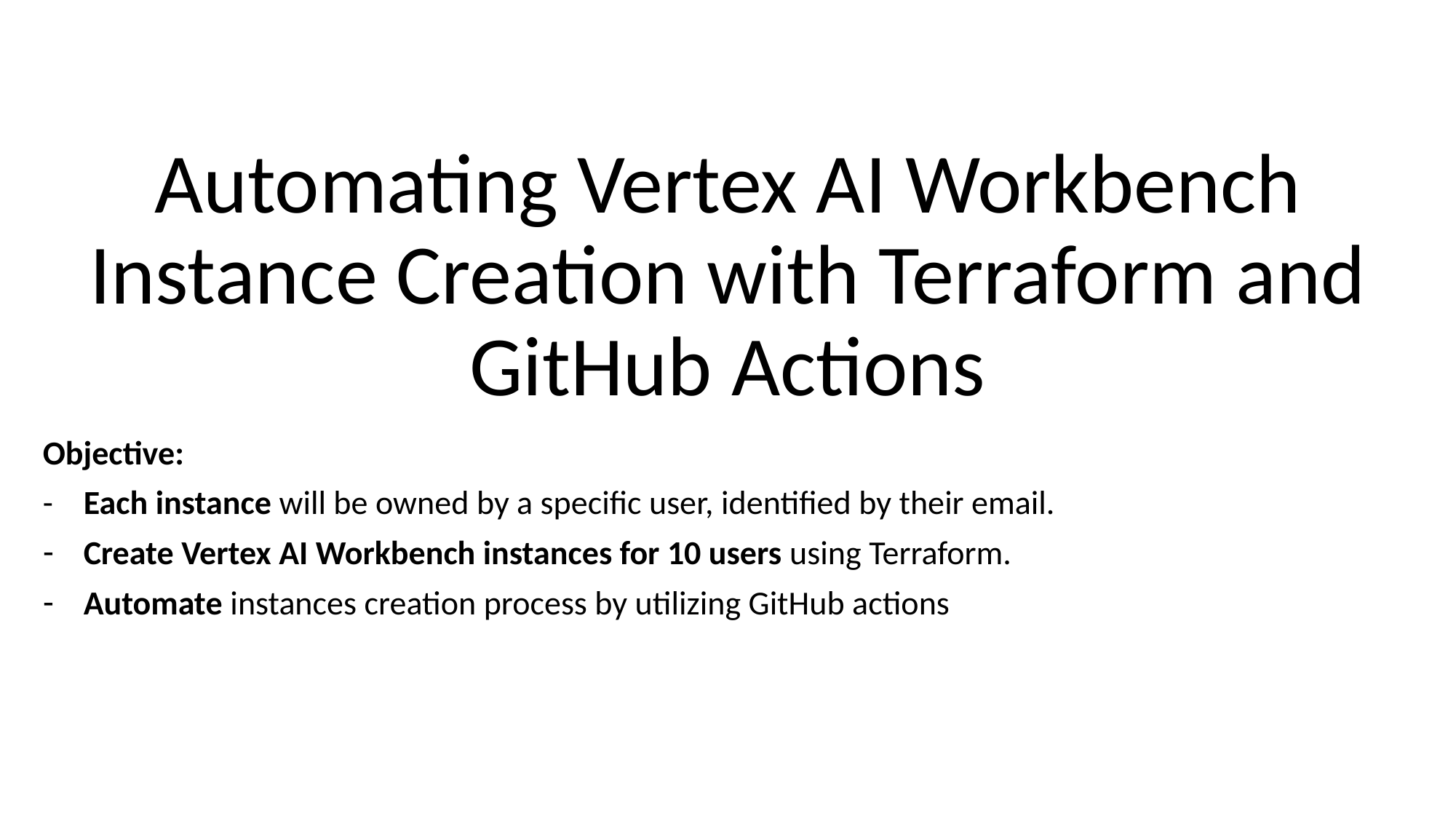

# Automating Vertex AI Workbench Instance Creation with Terraform and GitHub Actions
Objective:
-    Each instance will be owned by a specific user, identified by their email.
Create Vertex AI Workbench instances for 10 users using Terraform.
Automate instances creation process by utilizing GitHub actions